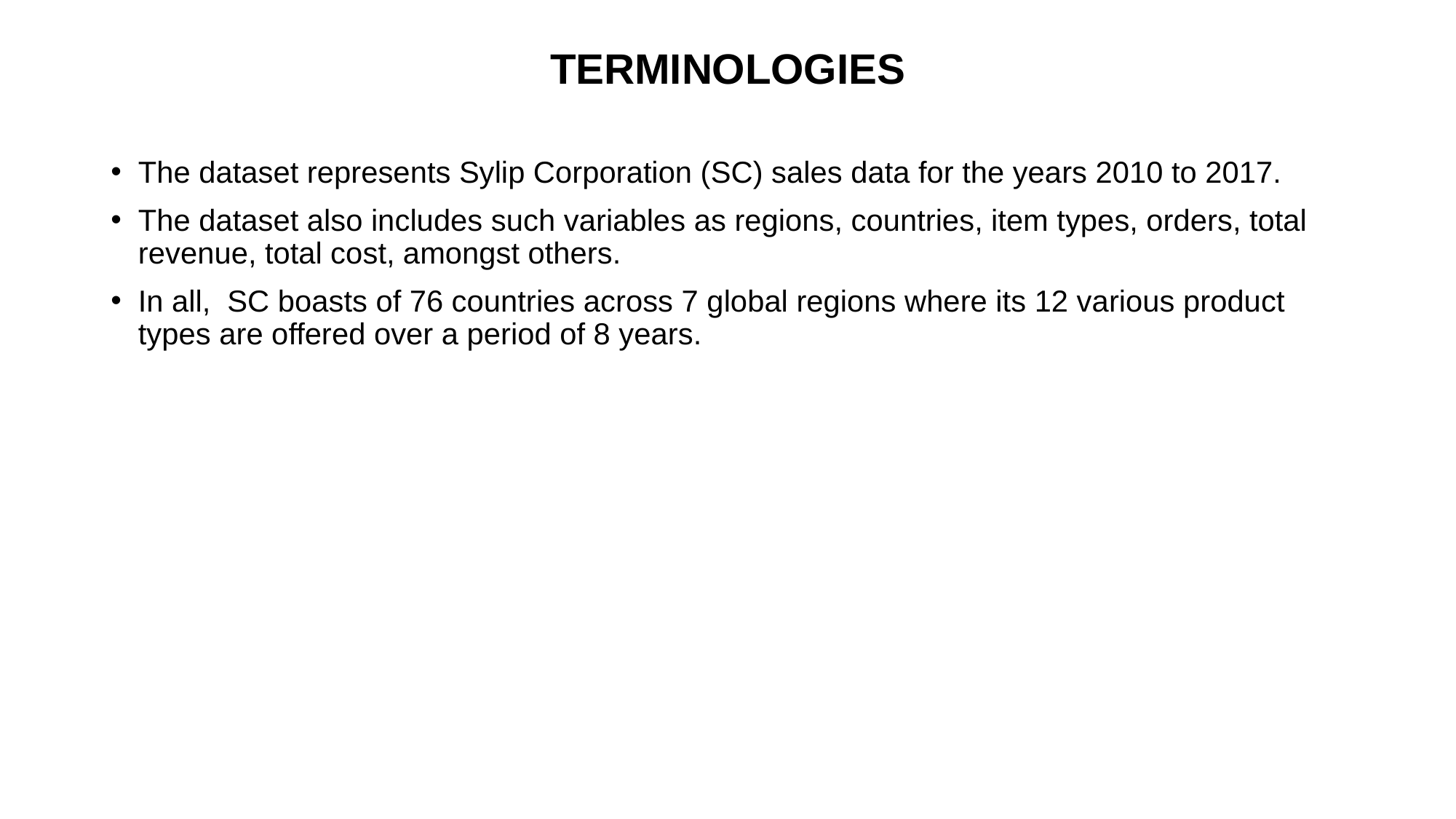

# TERMINOLOGIES

The dataset represents Sylip Corporation (SC) sales data for the years 2010 to 2017.
The dataset also includes such variables as regions, countries, item types, orders, total revenue, total cost, amongst others.
In all,  SC boasts of 76 countries across 7 global regions where its 12 various product types are offered over a period of 8 years.